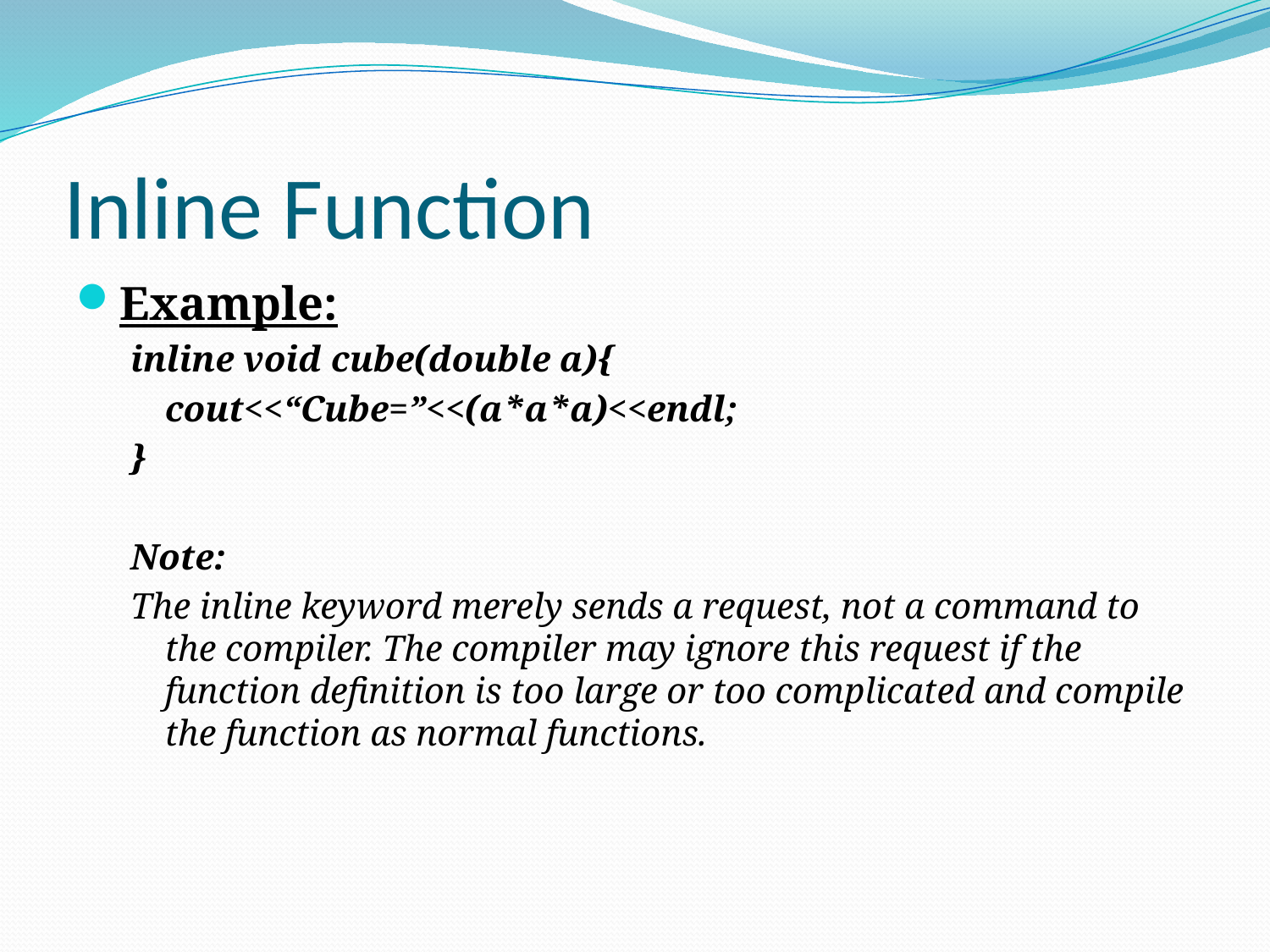

# Inline Function
Example:
inline void cube(double a){
	cout<<“Cube=”<<(a*a*a)<<endl;
}

Note:
The inline keyword merely sends a request, not a command to the compiler. The compiler may ignore this request if the function definition is too large or too complicated and compile the function as normal functions.